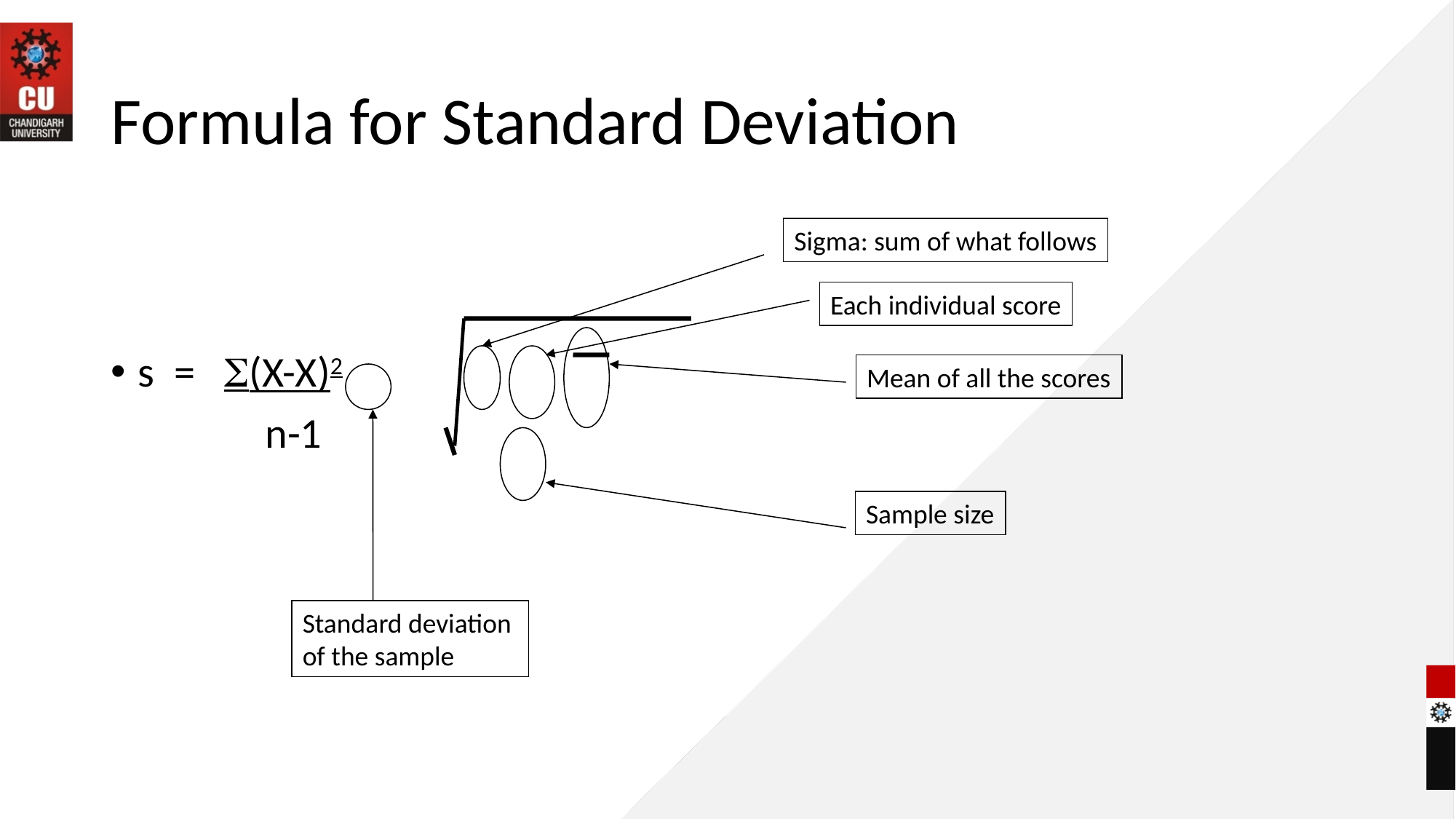

# Formula for Standard Deviation

s  =   Σ(X-X)2
                n-1

Sigma: sum of what follows

Each individual score

Mean of all the scores

Sample size
Standard deviation
of the sample